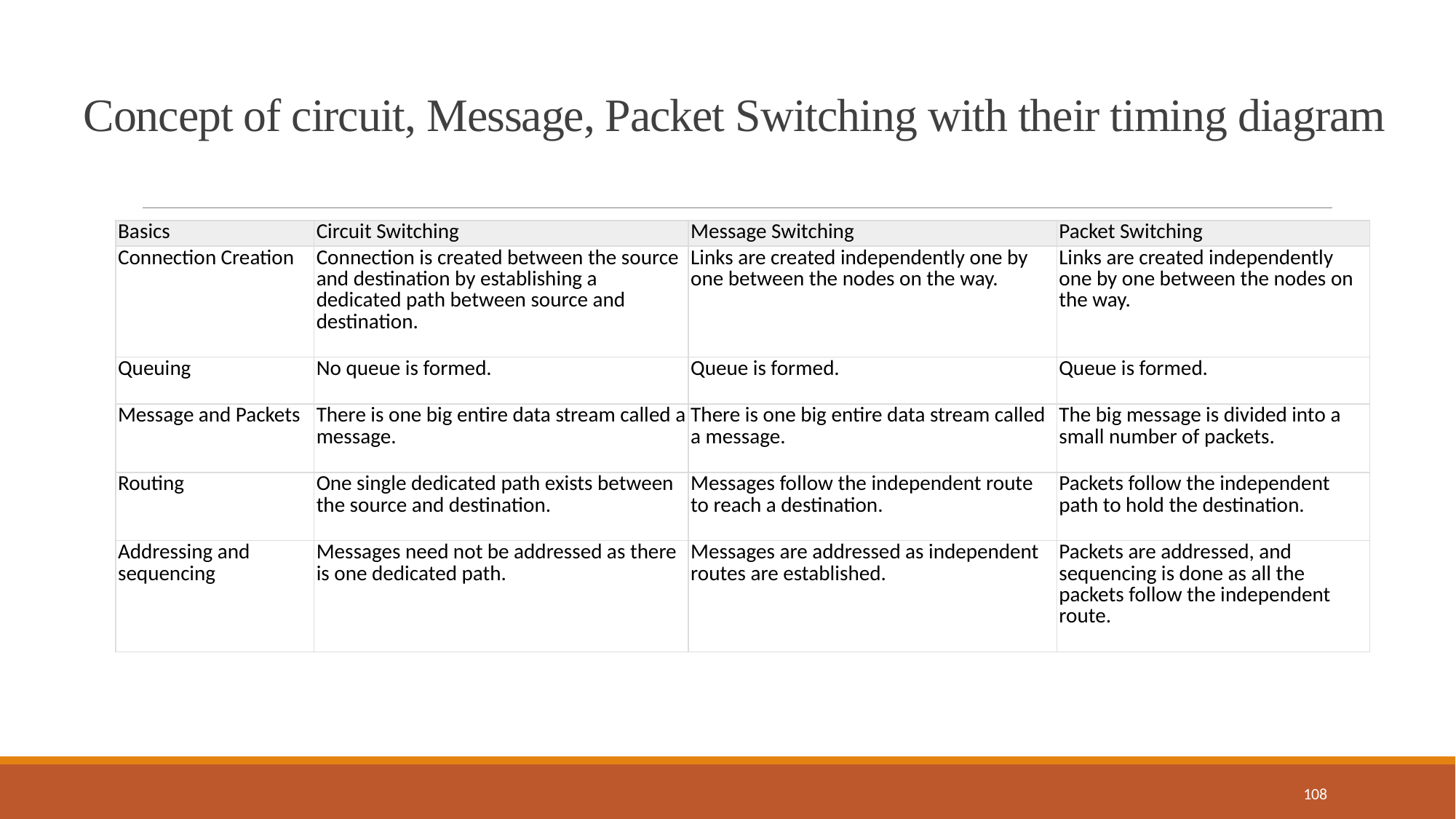

Concept of circuit, Message, Packet Switching with their timing diagram
| Basics | Circuit Switching | Message Switching | Packet Switching |
| --- | --- | --- | --- |
| Connection Creation | Connection is created between the source and destination by establishing a dedicated path between source and destination. | Links are created independently one by one between the nodes on the way. | Links are created independently one by one between the nodes on the way. |
| Queuing | No queue is formed. | Queue is formed. | Queue is formed. |
| Message and Packets | There is one big entire data stream called a message. | There is one big entire data stream called a message. | The big message is divided into a small number of packets. |
| Routing | One single dedicated path exists between the source and destination. | Messages follow the independent route to reach a destination. | Packets follow the independent path to hold the destination. |
| Addressing and sequencing | Messages need not be addressed as there is one dedicated path. | Messages are addressed as independent routes are established. | Packets are addressed, and sequencing is done as all the packets follow the independent route. |
108